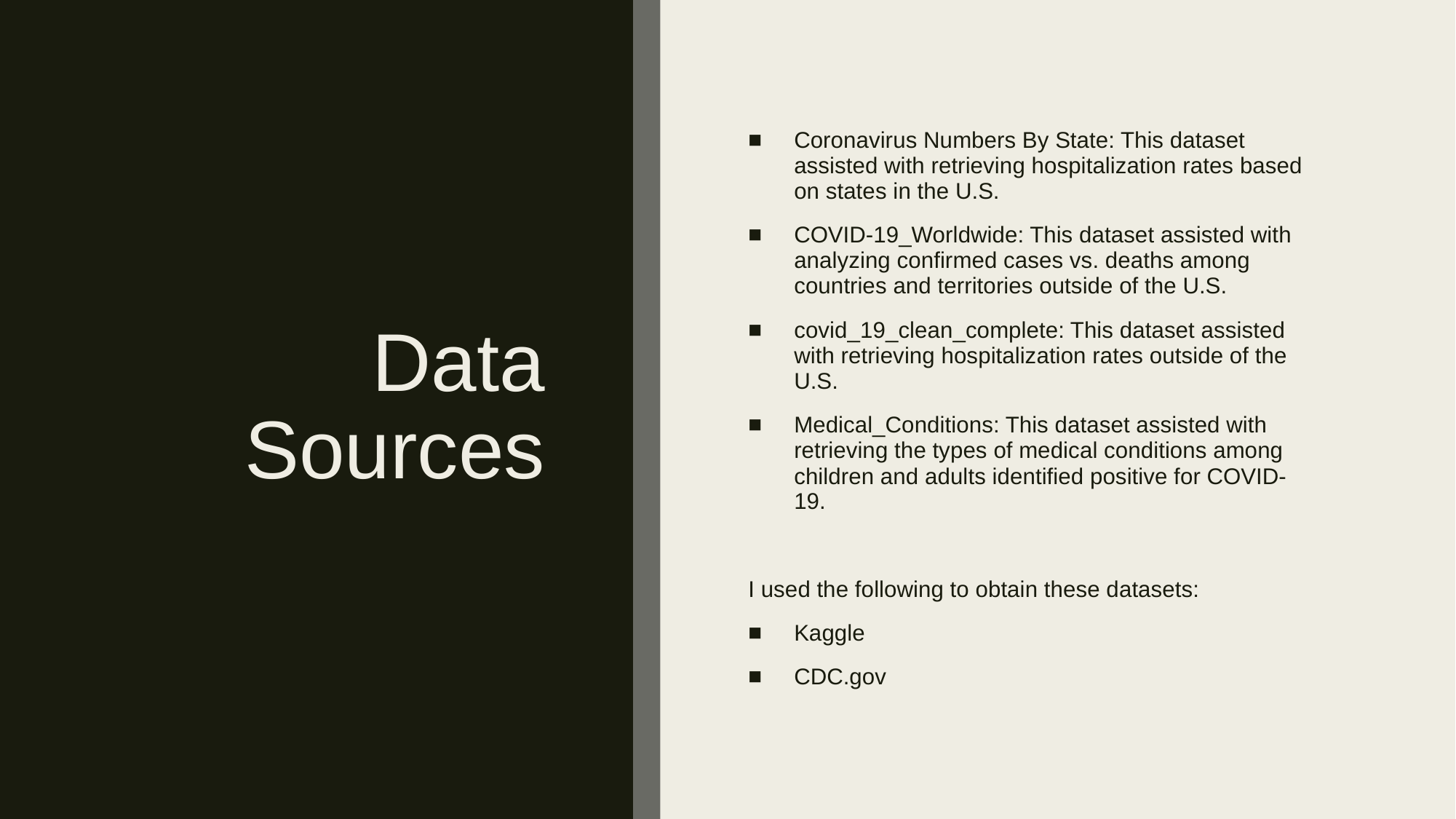

# Data Sources
Coronavirus Numbers By State: This dataset assisted with retrieving hospitalization rates based on states in the U.S.
COVID-19_Worldwide: This dataset assisted with analyzing confirmed cases vs. deaths among countries and territories outside of the U.S.
covid_19_clean_complete: This dataset assisted with retrieving hospitalization rates outside of the U.S.
Medical_Conditions: This dataset assisted with retrieving the types of medical conditions among children and adults identified positive for COVID-19.

I used the following to obtain these datasets:
Kaggle
CDC.gov